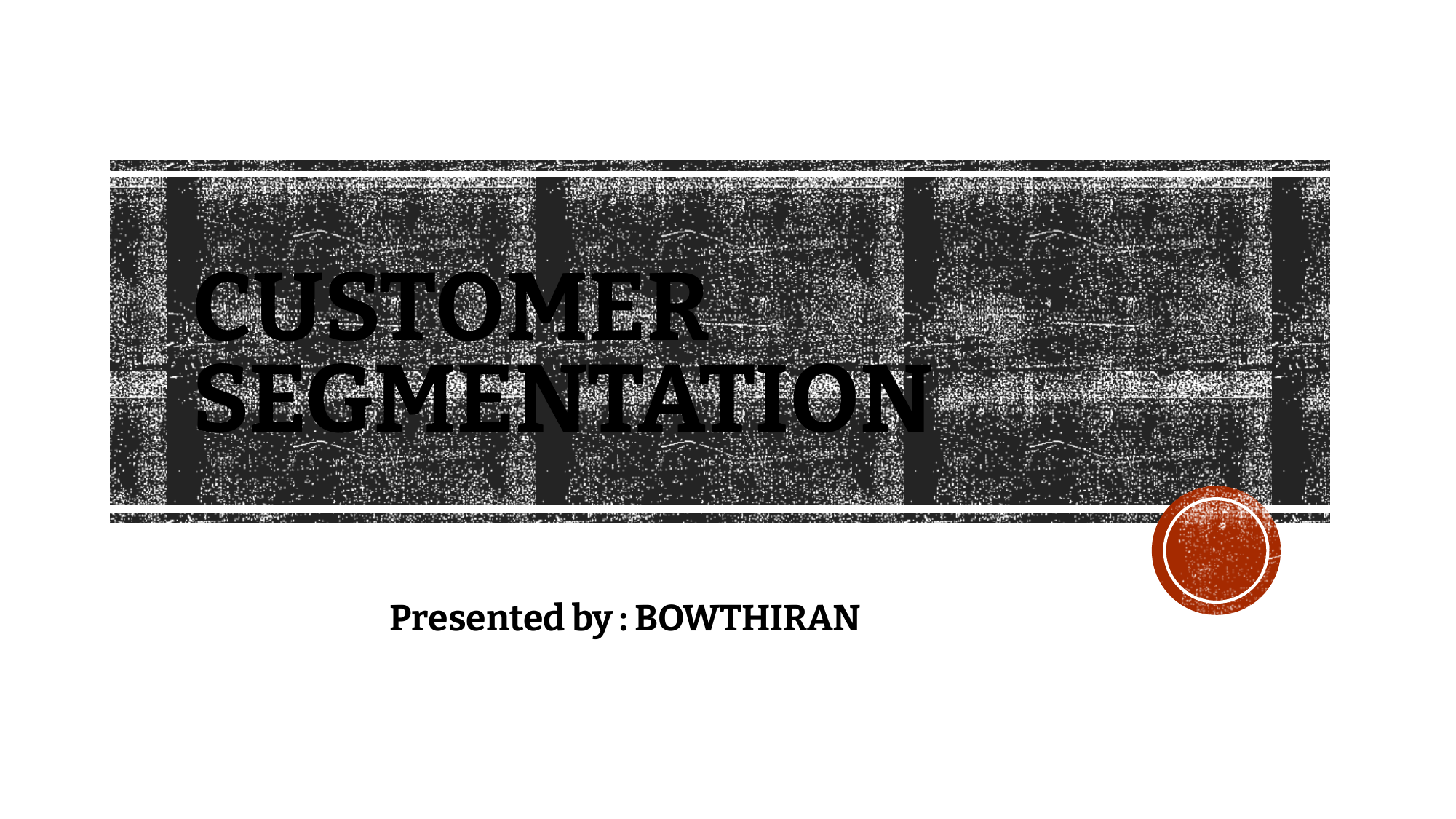

# Customer Segmentation
Presented by : BOWTHIRAN